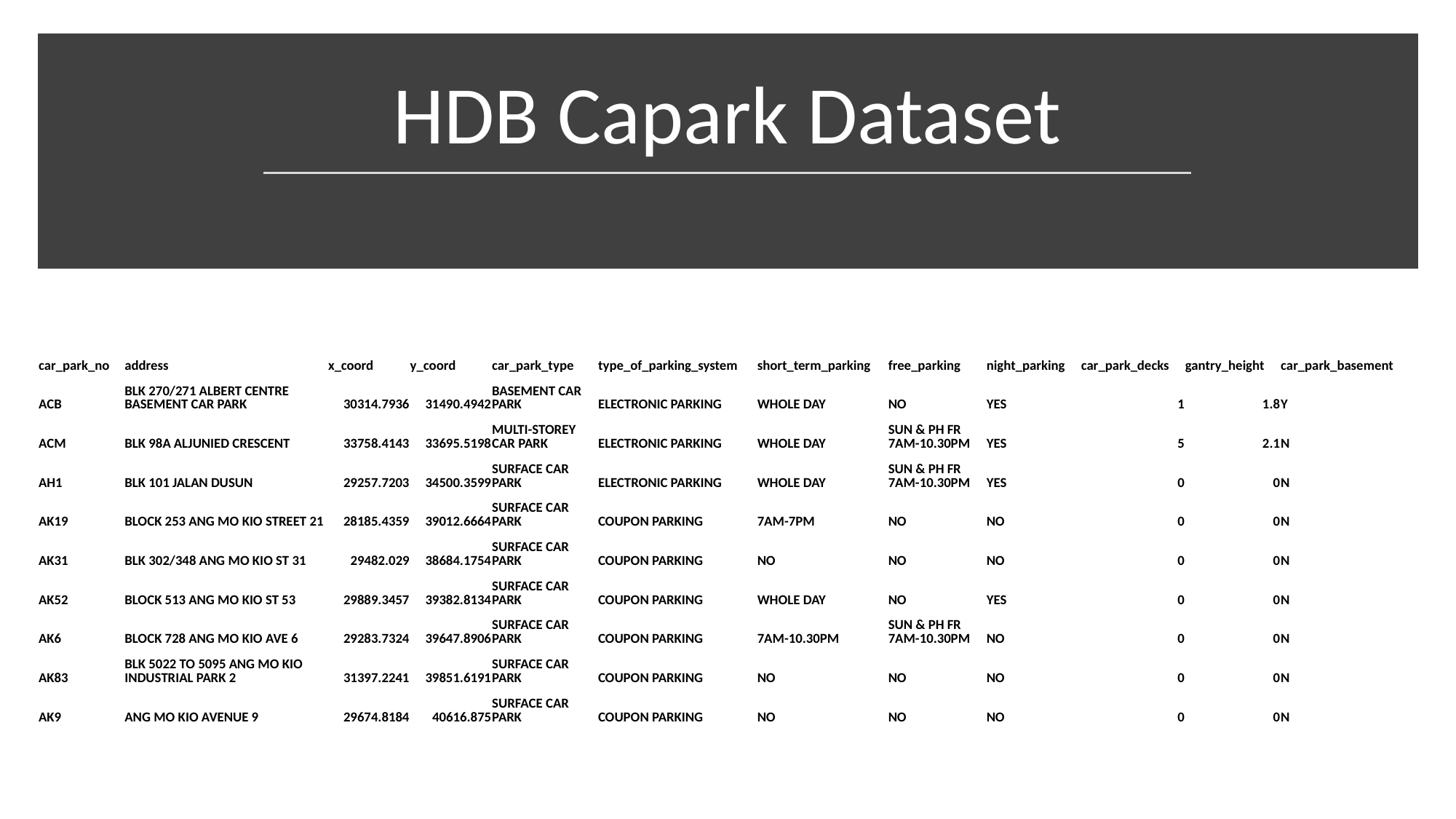

# HDB Capark Dataset

| car\_park\_no | address | x\_coord | y\_coord | car\_park\_type | type\_of\_parking\_system | short\_term\_parking | free\_parking | night\_parking | car\_park\_decks | gantry\_height | car\_park\_basement |
| --- | --- | --- | --- | --- | --- | --- | --- | --- | --- | --- | --- |
| ACB | BLK 270/271 ALBERT CENTRE BASEMENT CAR PARK | 30314.7936 | 31490.4942 | BASEMENT CAR PARK | ELECTRONIC PARKING | WHOLE DAY | NO | YES | 1 | 1.8 | Y |
| ACM | BLK 98A ALJUNIED CRESCENT | 33758.4143 | 33695.5198 | MULTI-STOREY CAR PARK | ELECTRONIC PARKING | WHOLE DAY | SUN & PH FR 7AM-10.30PM | YES | 5 | 2.1 | N |
| AH1 | BLK 101 JALAN DUSUN | 29257.7203 | 34500.3599 | SURFACE CAR PARK | ELECTRONIC PARKING | WHOLE DAY | SUN & PH FR 7AM-10.30PM | YES | 0 | 0 | N |
| AK19 | BLOCK 253 ANG MO KIO STREET 21 | 28185.4359 | 39012.6664 | SURFACE CAR PARK | COUPON PARKING | 7AM-7PM | NO | NO | 0 | 0 | N |
| AK31 | BLK 302/348 ANG MO KIO ST 31 | 29482.029 | 38684.1754 | SURFACE CAR PARK | COUPON PARKING | NO | NO | NO | 0 | 0 | N |
| AK52 | BLOCK 513 ANG MO KIO ST 53 | 29889.3457 | 39382.8134 | SURFACE CAR PARK | COUPON PARKING | WHOLE DAY | NO | YES | 0 | 0 | N |
| AK6 | BLOCK 728 ANG MO KIO AVE 6 | 29283.7324 | 39647.8906 | SURFACE CAR PARK | COUPON PARKING | 7AM-10.30PM | SUN & PH FR 7AM-10.30PM | NO | 0 | 0 | N |
| AK83 | BLK 5022 TO 5095 ANG MO KIO INDUSTRIAL PARK 2 | 31397.2241 | 39851.6191 | SURFACE CAR PARK | COUPON PARKING | NO | NO | NO | 0 | 0 | N |
| AK9 | ANG MO KIO AVENUE 9 | 29674.8184 | 40616.875 | SURFACE CAR PARK | COUPON PARKING | NO | NO | NO | 0 | 0 | N |